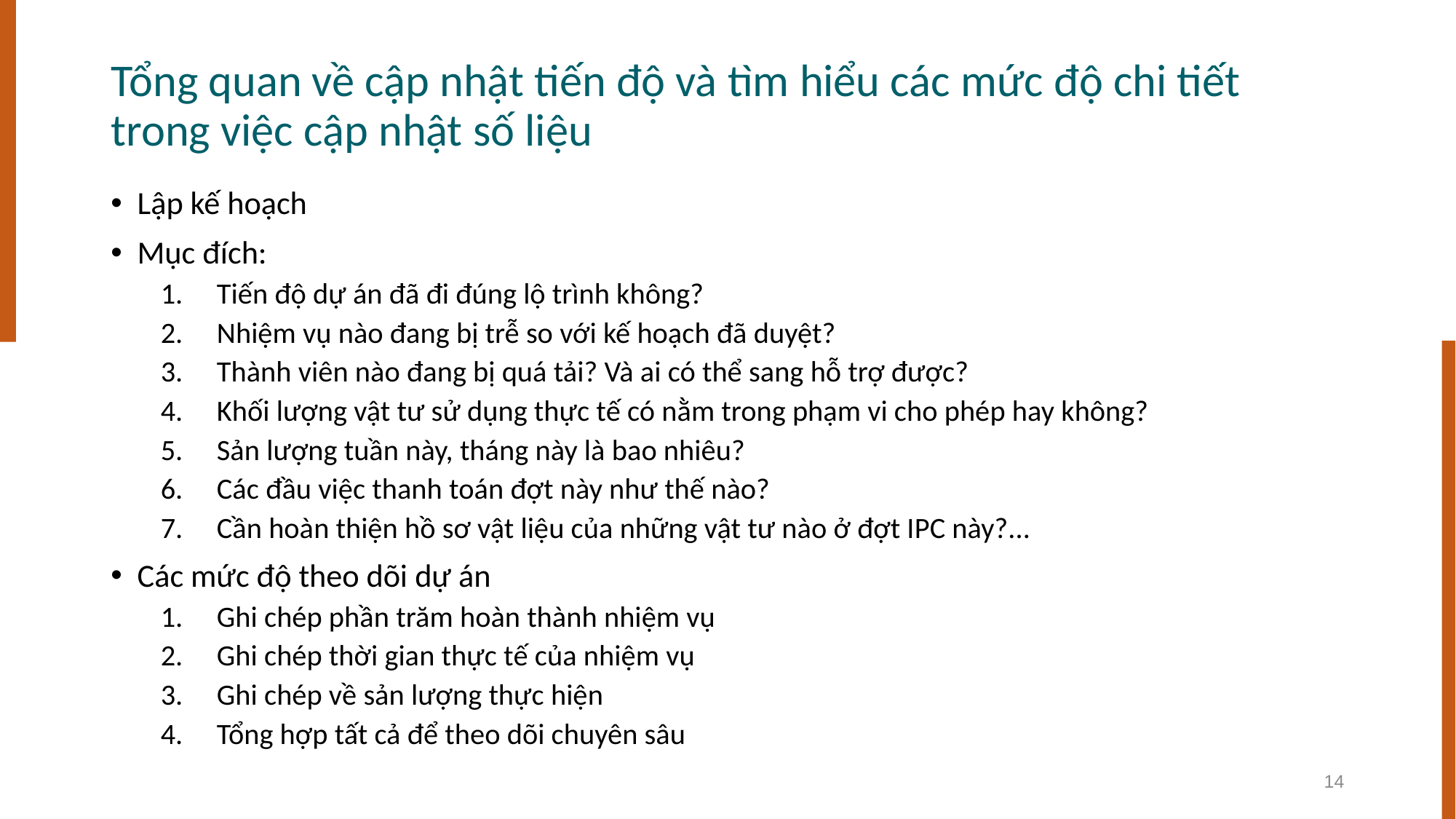

# Tổng quan về cập nhật tiến độ và tìm hiểu các mức độ chi tiết trong việc cập nhật số liệu
Lập kế hoạch
Mục đích:
Tiến độ dự án đã đi đúng lộ trình không?
Nhiệm vụ nào đang bị trễ so với kế hoạch đã duyệt?
Thành viên nào đang bị quá tải? Và ai có thể sang hỗ trợ được?
Khối lượng vật tư sử dụng thực tế có nằm trong phạm vi cho phép hay không?
Sản lượng tuần này, tháng này là bao nhiêu?
Các đầu việc thanh toán đợt này như thế nào?
Cần hoàn thiện hồ sơ vật liệu của những vật tư nào ở đợt IPC này?...
Các mức độ theo dõi dự án
Ghi chép phần trăm hoàn thành nhiệm vụ
Ghi chép thời gian thực tế của nhiệm vụ
Ghi chép về sản lượng thực hiện
Tổng hợp tất cả để theo dõi chuyên sâu
14